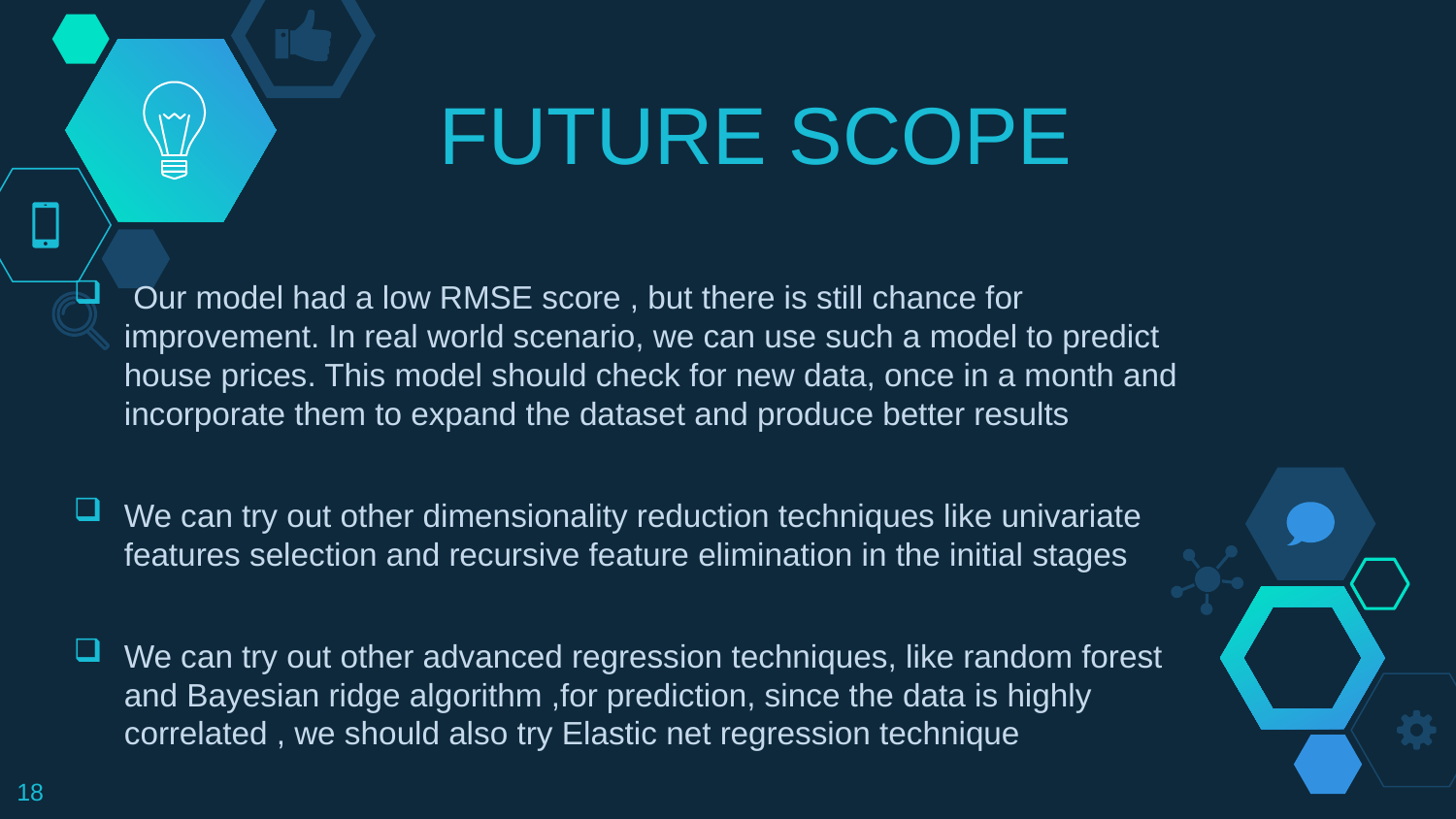

# FUTURE SCOPE

 Our model had a low RMSE score , but there is still chance for improvement. In real world scenario, we can use such a model to predict house prices. This model should check for new data, once in a month and incorporate them to expand the dataset and produce better results

We can try out other dimensionality reduction techniques like univariate features selection and recursive feature elimination in the initial stages

We can try out other advanced regression techniques, like random forest and Bayesian ridge algorithm ,for prediction, since the data is highly correlated , we should also try Elastic net regression technique

18